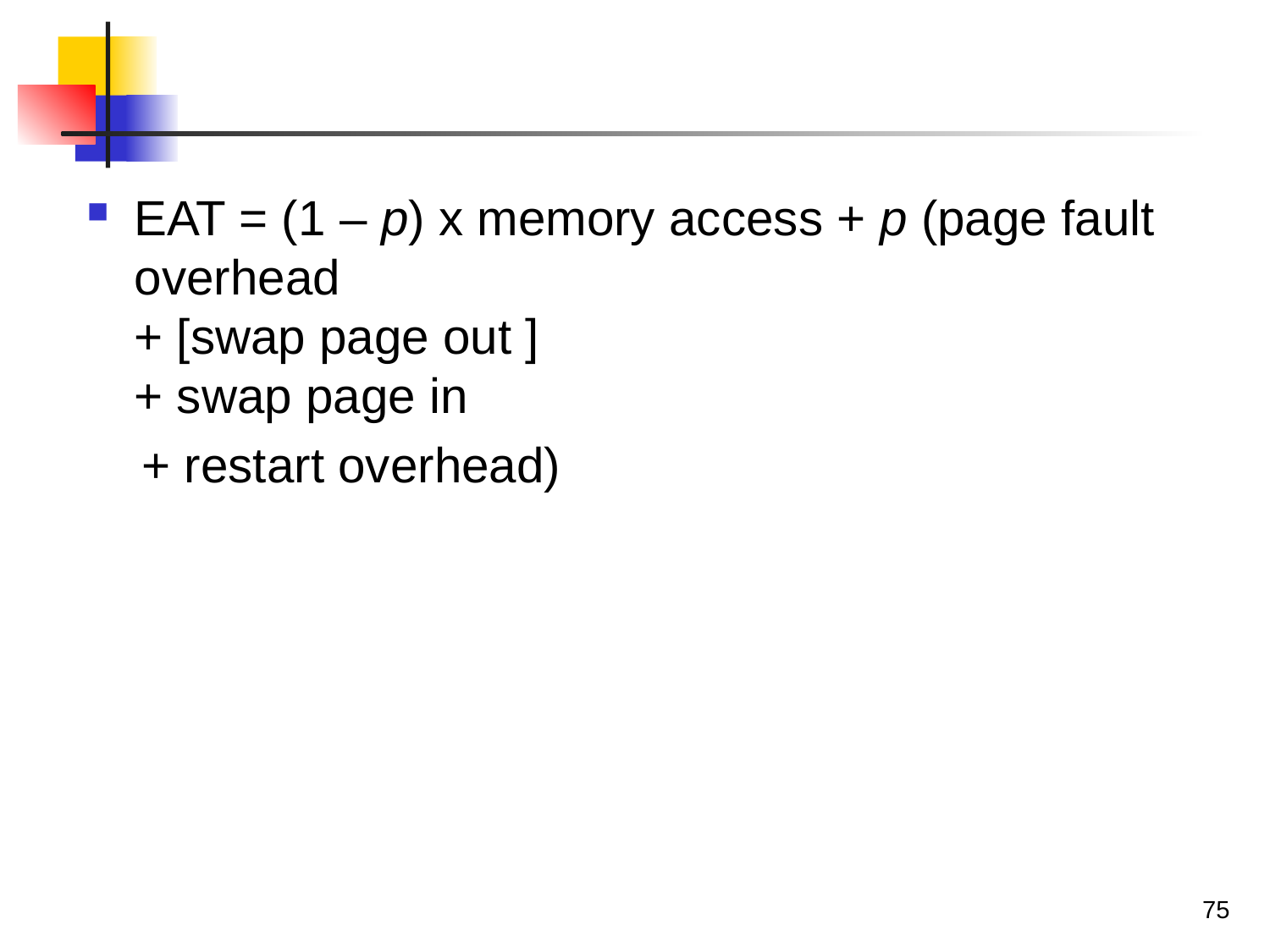

#
EAT = (1 – p) x memory access + p (page fault overhead
+ [swap page out ]
+ swap page in
    + restart overhead)

75